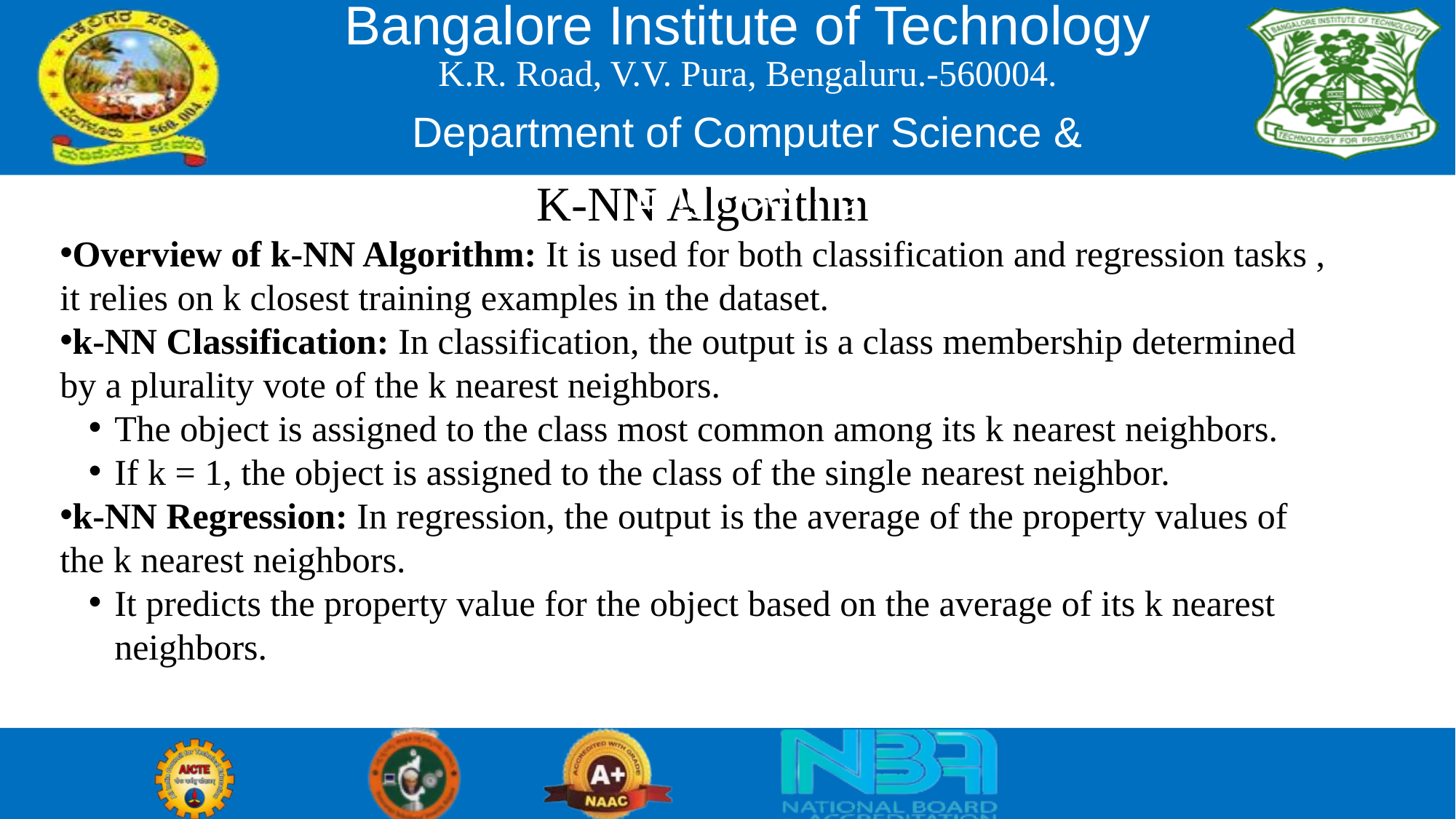

Bangalore Institute of Technology
K.R. Road, V.V. Pura, Bengaluru.-560004.
Department of Computer Science & Engineering

K-NN Algorithm
Overview of k-NN Algorithm: It is used for both classification and regression tasks , it relies on k closest training examples in the dataset.
k-NN Classification: In classification, the output is a class membership determined by a plurality vote of the k nearest neighbors.
The object is assigned to the class most common among its k nearest neighbors.
If k = 1, the object is assigned to the class of the single nearest neighbor.
k-NN Regression: In regression, the output is the average of the property values of the k nearest neighbors.
It predicts the property value for the object based on the average of its k nearest neighbors.